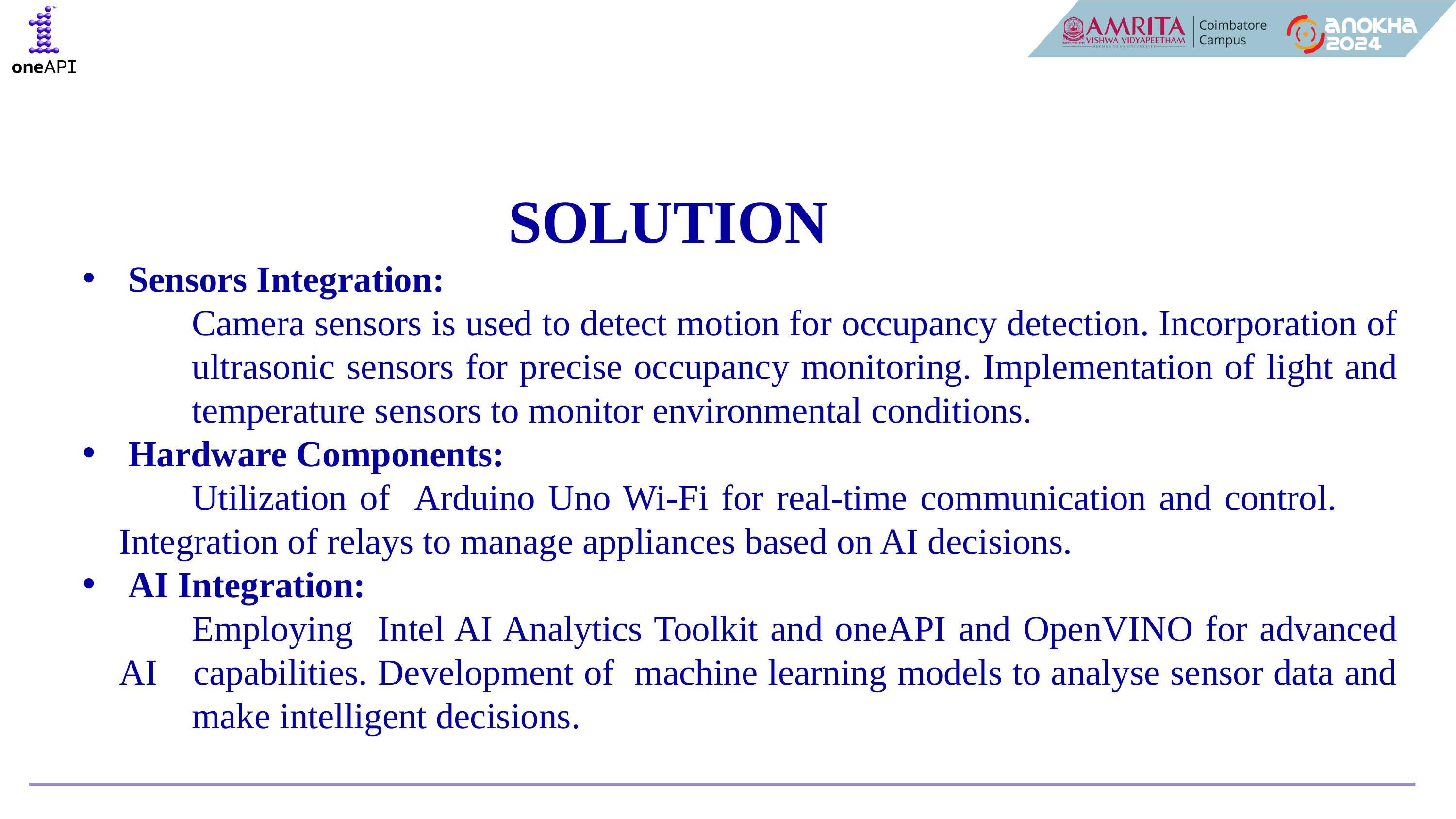

SOLUTION
Sensors Integration:
	Camera sensors is used to detect motion for occupancy detection. Incorporation of 	ultrasonic sensors for precise occupancy monitoring. Implementation of light and 	temperature sensors to monitor environmental conditions.
Hardware Components:
	Utilization of  Arduino Uno Wi-Fi for real-time communication and control. 	Integration of relays to manage appliances based on AI decisions.
AI Integration:
	Employing  Intel AI Analytics Toolkit and oneAPI and OpenVINO for advanced AI 	capabilities. Development of  machine learning models to analyse sensor data and 	make intelligent decisions.